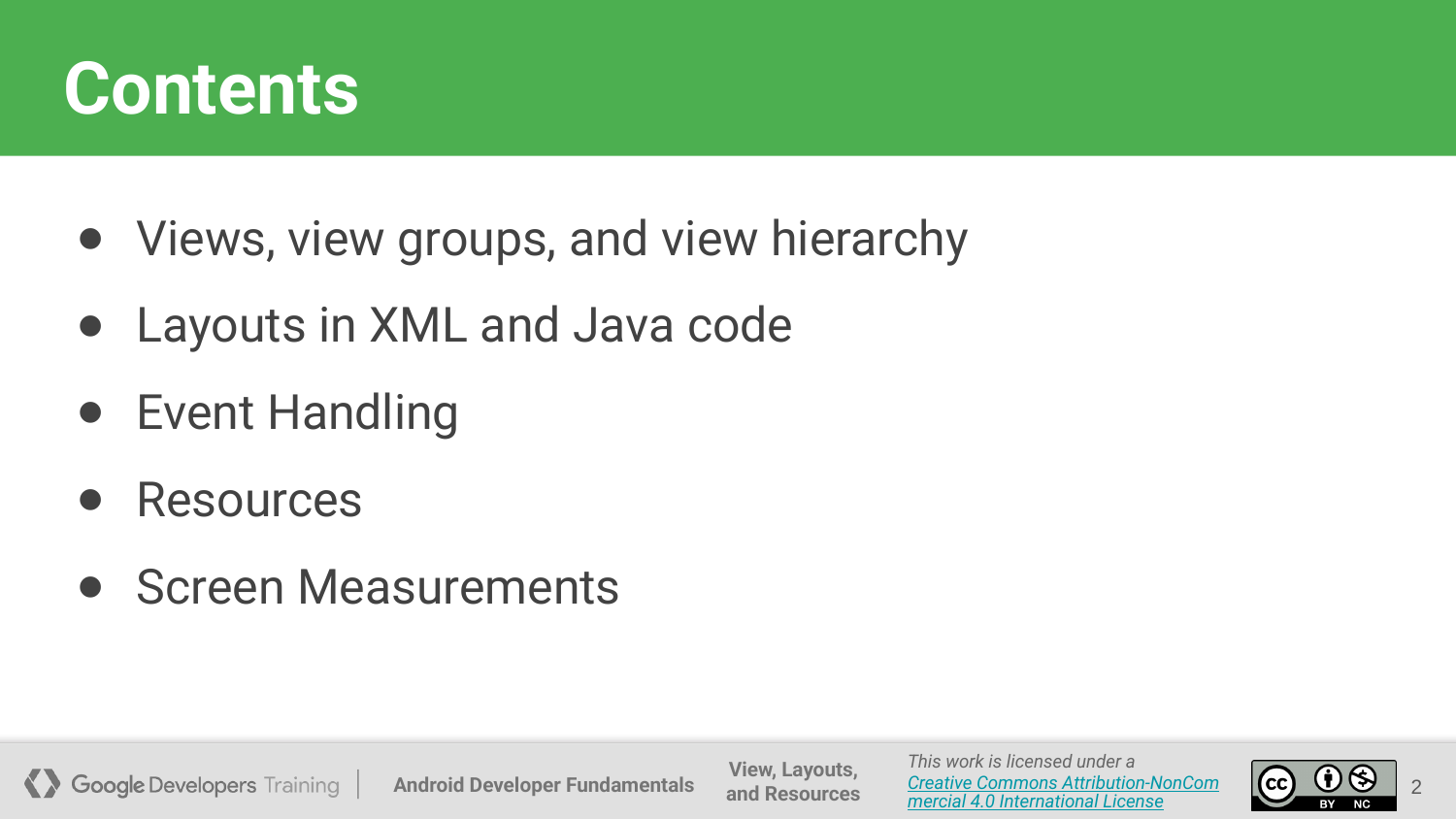

Contents
Views, view groups, and view hierarchy
Layouts in XML and Java code
Event Handling
Resources
Screen Measurements

2